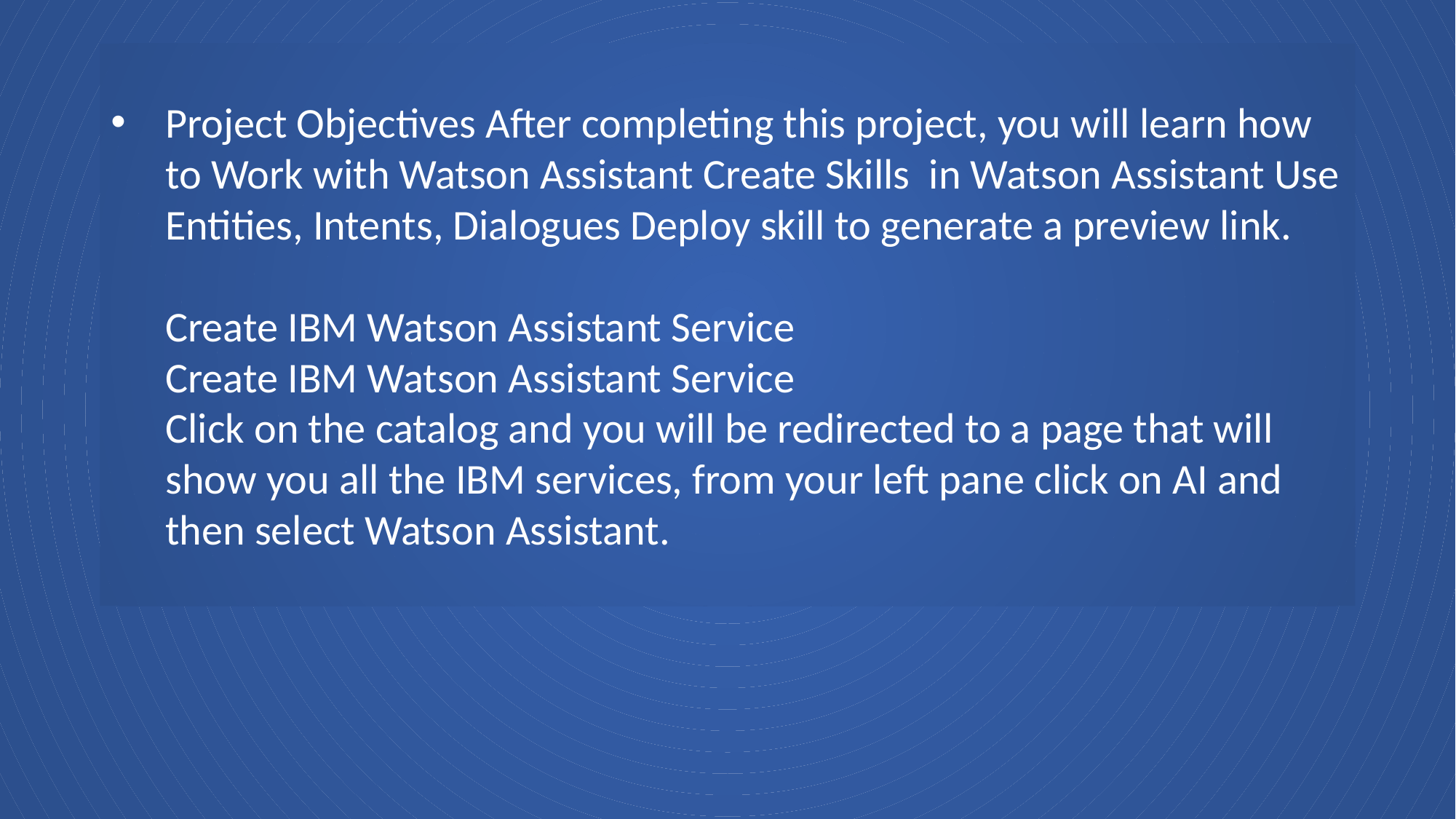

# Project Objectives After completing this project, you will learn how to Work with Watson Assistant Create Skills  in Watson Assistant Use Entities, Intents, Dialogues Deploy skill to generate a preview link. Create IBM Watson Assistant Service Create IBM Watson Assistant Service Click on the catalog and you will be redirected to a page that will show you all the IBM services, from your left pane click on AI and then select Watson Assistant.